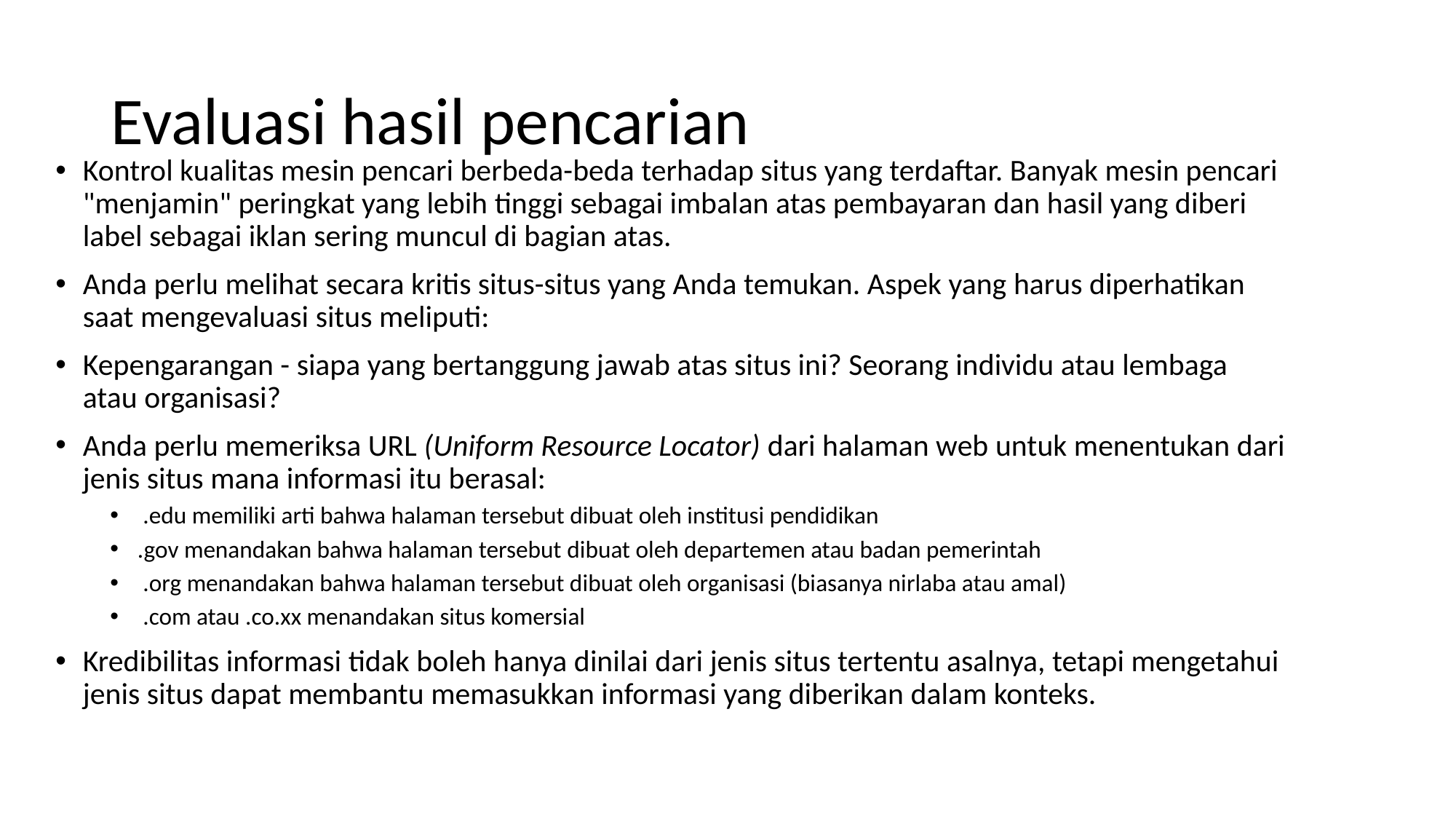

# Evaluasi hasil pencarian
Kontrol kualitas mesin pencari berbeda-beda terhadap situs yang terdaftar. Banyak mesin pencari "menjamin" peringkat yang lebih tinggi sebagai imbalan atas pembayaran dan hasil yang diberi label sebagai iklan sering muncul di bagian atas.
Anda perlu melihat secara kritis situs-situs yang Anda temukan. Aspek yang harus diperhatikan saat mengevaluasi situs meliputi:
Kepengarangan - siapa yang bertanggung jawab atas situs ini? Seorang individu atau lembaga atau organisasi?
Anda perlu memeriksa URL (Uniform Resource Locator) dari halaman web untuk menentukan dari jenis situs mana informasi itu berasal:
 .edu memiliki arti bahwa halaman tersebut dibuat oleh institusi pendidikan
.gov menandakan bahwa halaman tersebut dibuat oleh departemen atau badan pemerintah
 .org menandakan bahwa halaman tersebut dibuat oleh organisasi (biasanya nirlaba atau amal)
 .com atau .co.xx menandakan situs komersial
Kredibilitas informasi tidak boleh hanya dinilai dari jenis situs tertentu asalnya, tetapi mengetahui jenis situs dapat membantu memasukkan informasi yang diberikan dalam konteks.